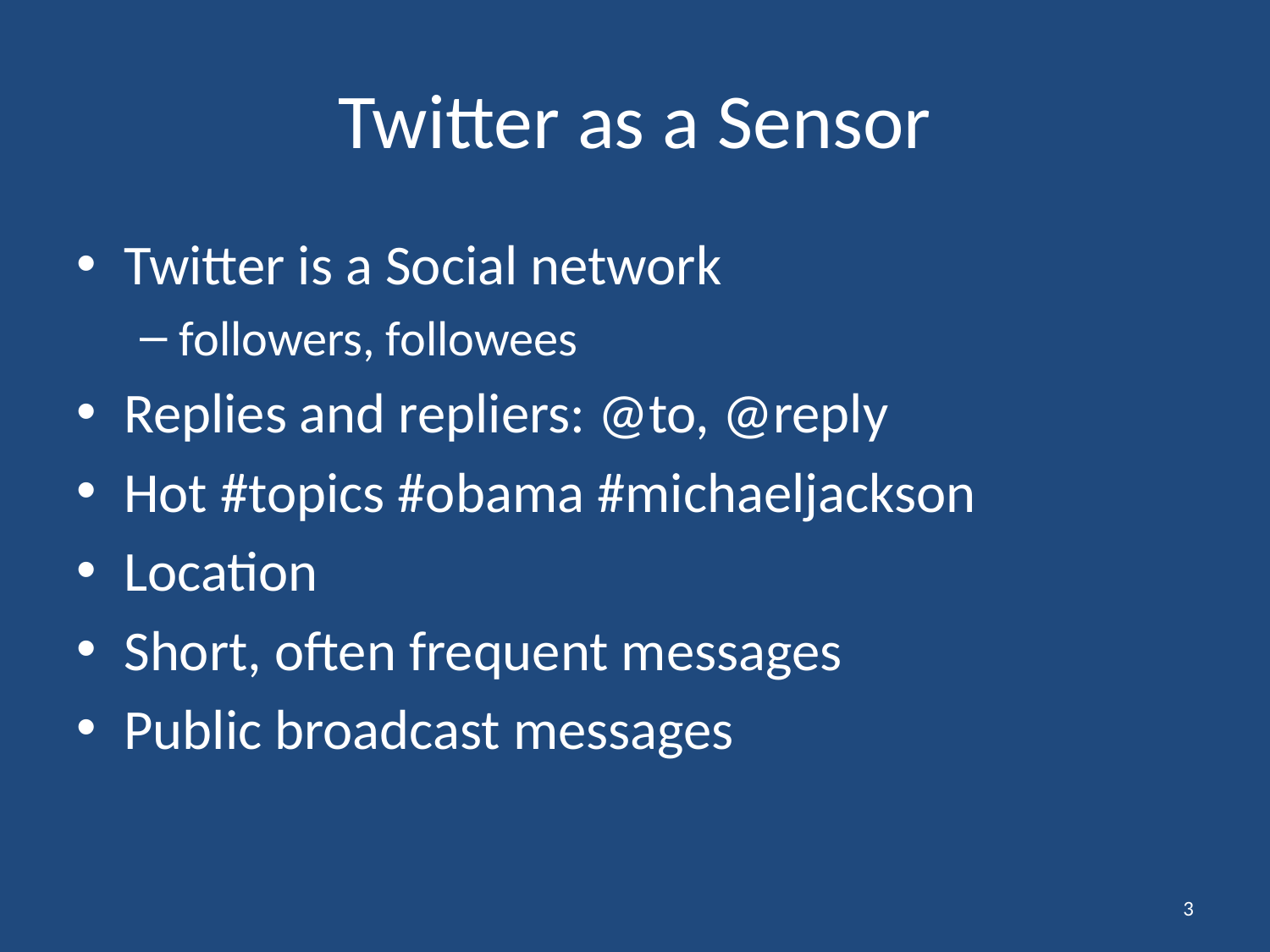

# Twitter as a Sensor
Twitter is a Social network
followers, followees
Replies and repliers: @to, @reply
Hot #topics #obama #michaeljackson
Location
Short, often frequent messages
Public broadcast messages
3